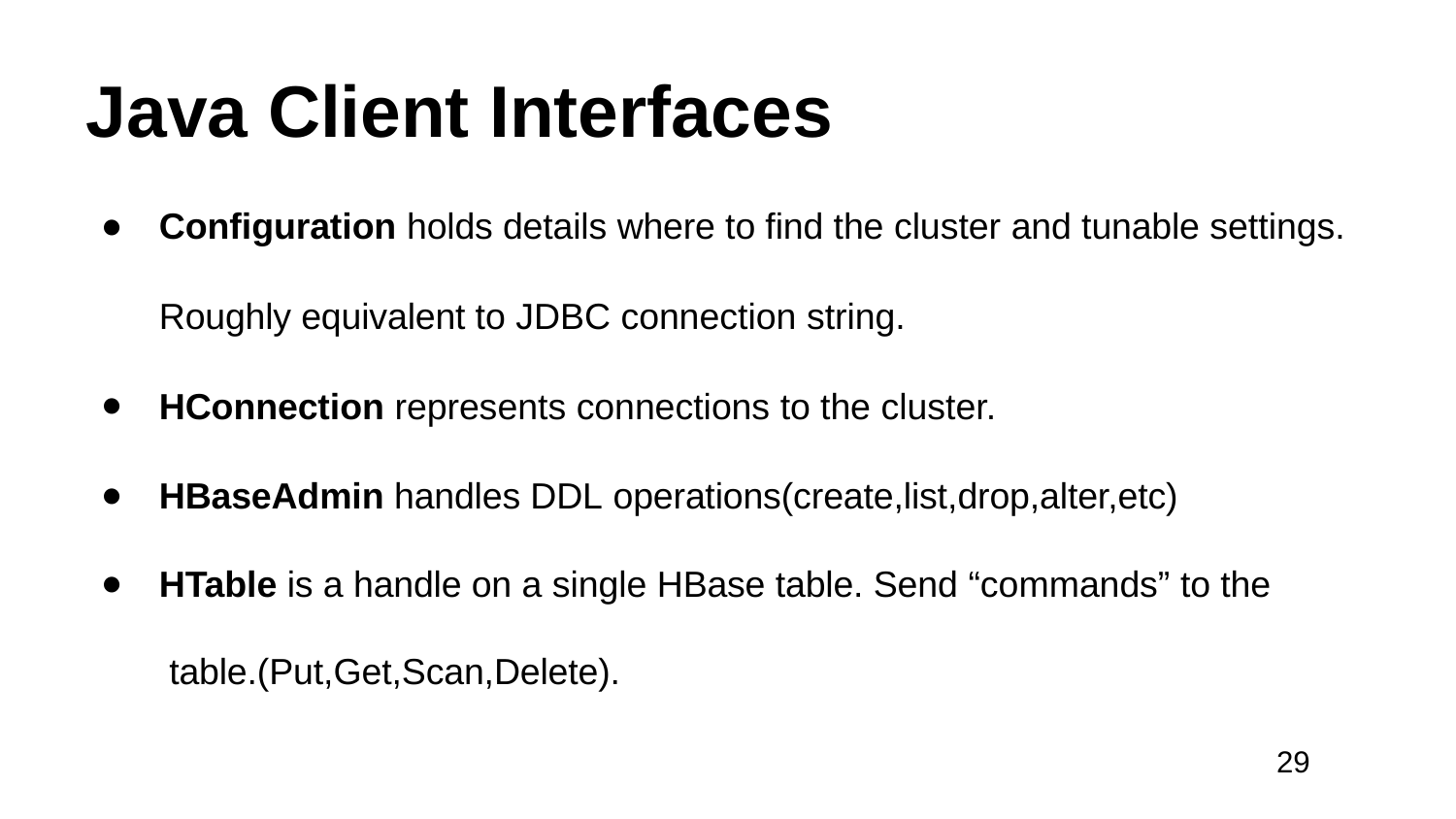

# Java Client Interfaces
Configuration holds details where to find the cluster and tunable settings.

Roughly equivalent to JDBC connection string.

HConnection represents connections to the cluster.

HBaseAdmin handles DDL operations(create,list,drop,alter,etc)
HTable is a handle on a single HBase table. Send “commands” to the  table.(Put,Get,Scan,Delete).
29